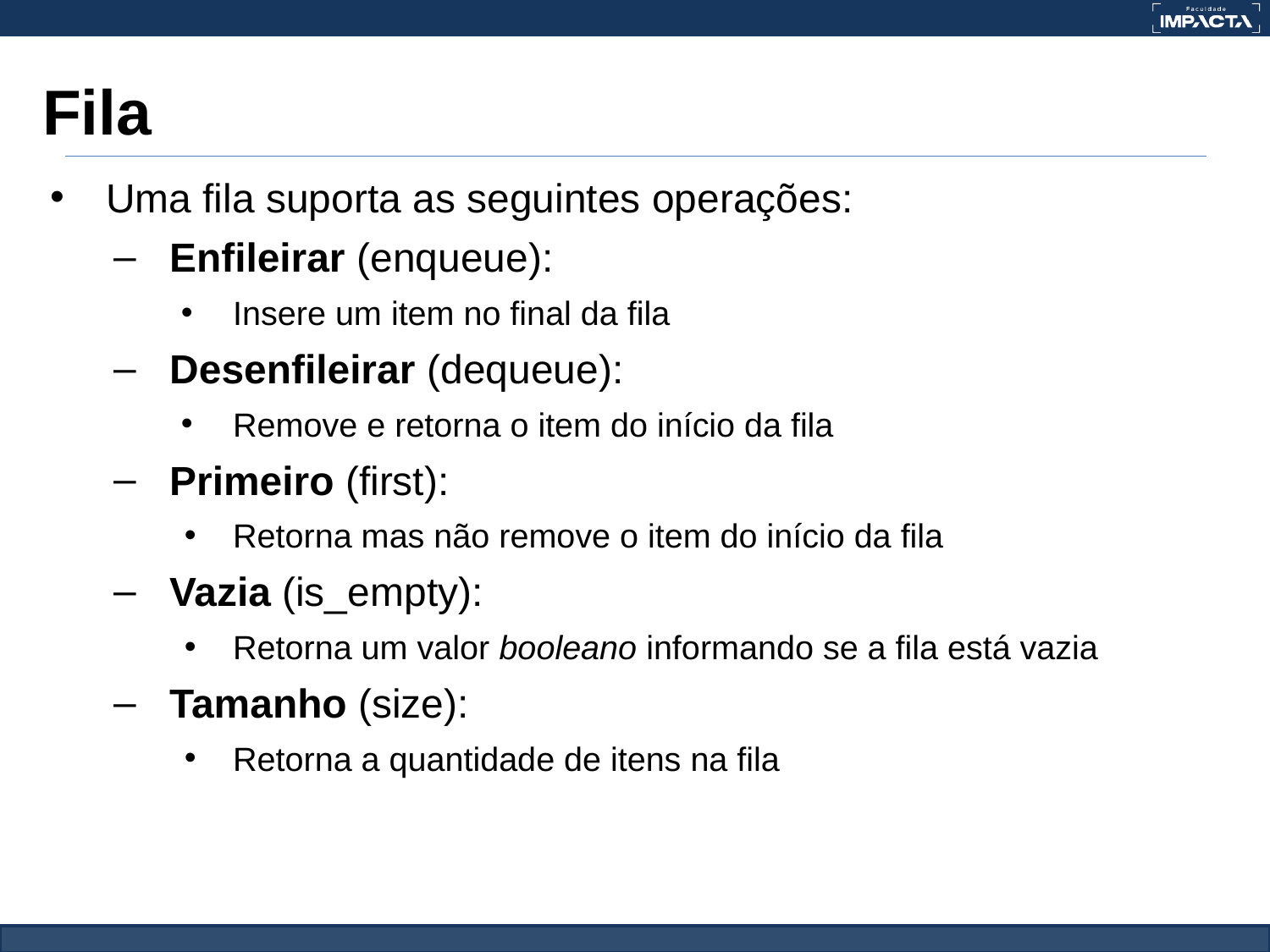

# Fila
Uma fila suporta as seguintes operações:
Enfileirar (enqueue):
Insere um item no final da fila
Desenfileirar (dequeue):
Remove e retorna o item do início da fila
Primeiro (first):
Retorna mas não remove o item do início da fila
Vazia (is_empty):
Retorna um valor booleano informando se a fila está vazia
Tamanho (size):
Retorna a quantidade de itens na fila